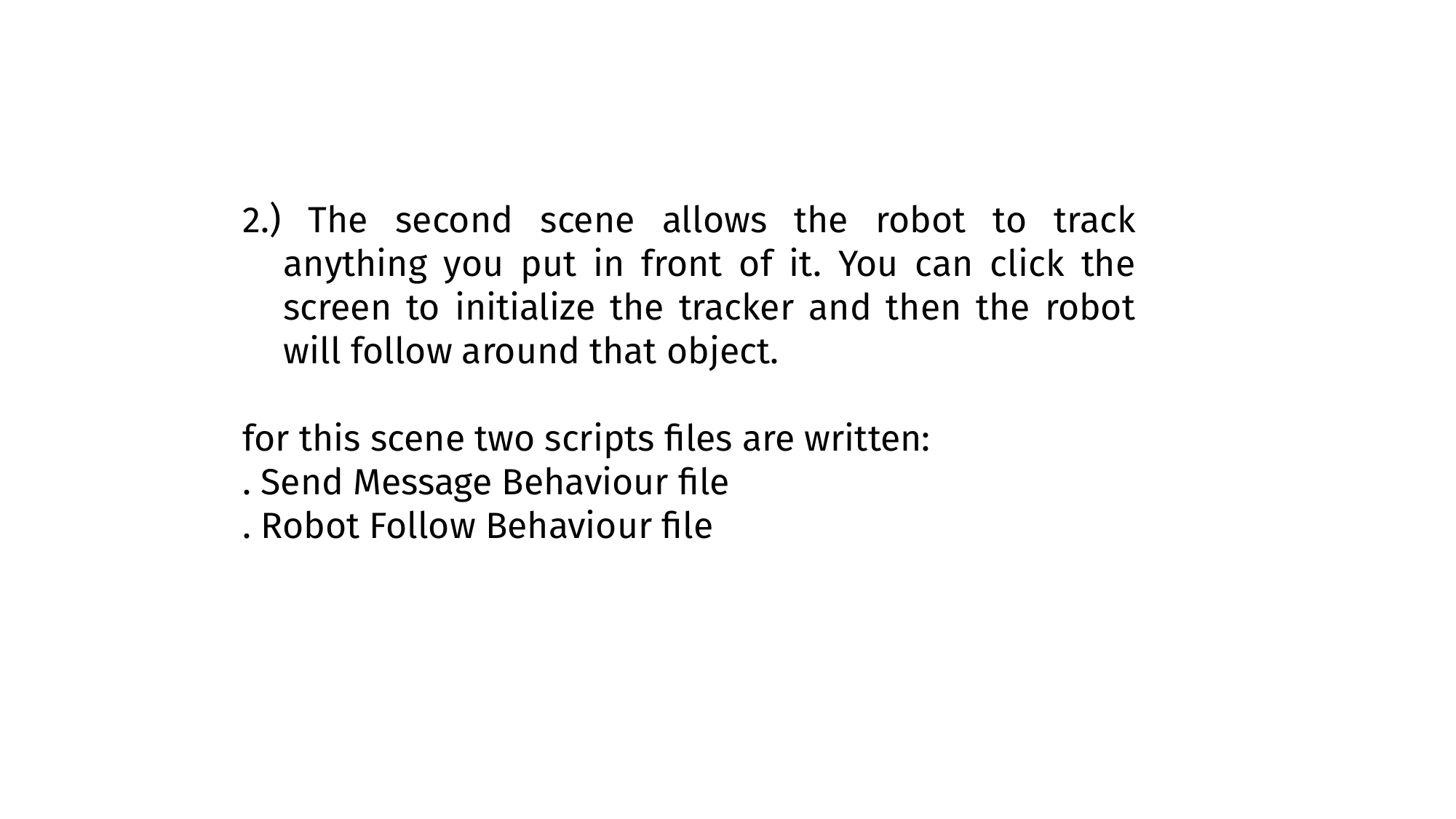

2.) The second scene allows the robot to track anything you put in front of it. You can click the screen to initialize the tracker and then the robot will follow around that object.

for this scene two scripts files are written:
. Send Message Behaviour file
. Robot Follow Behaviour file